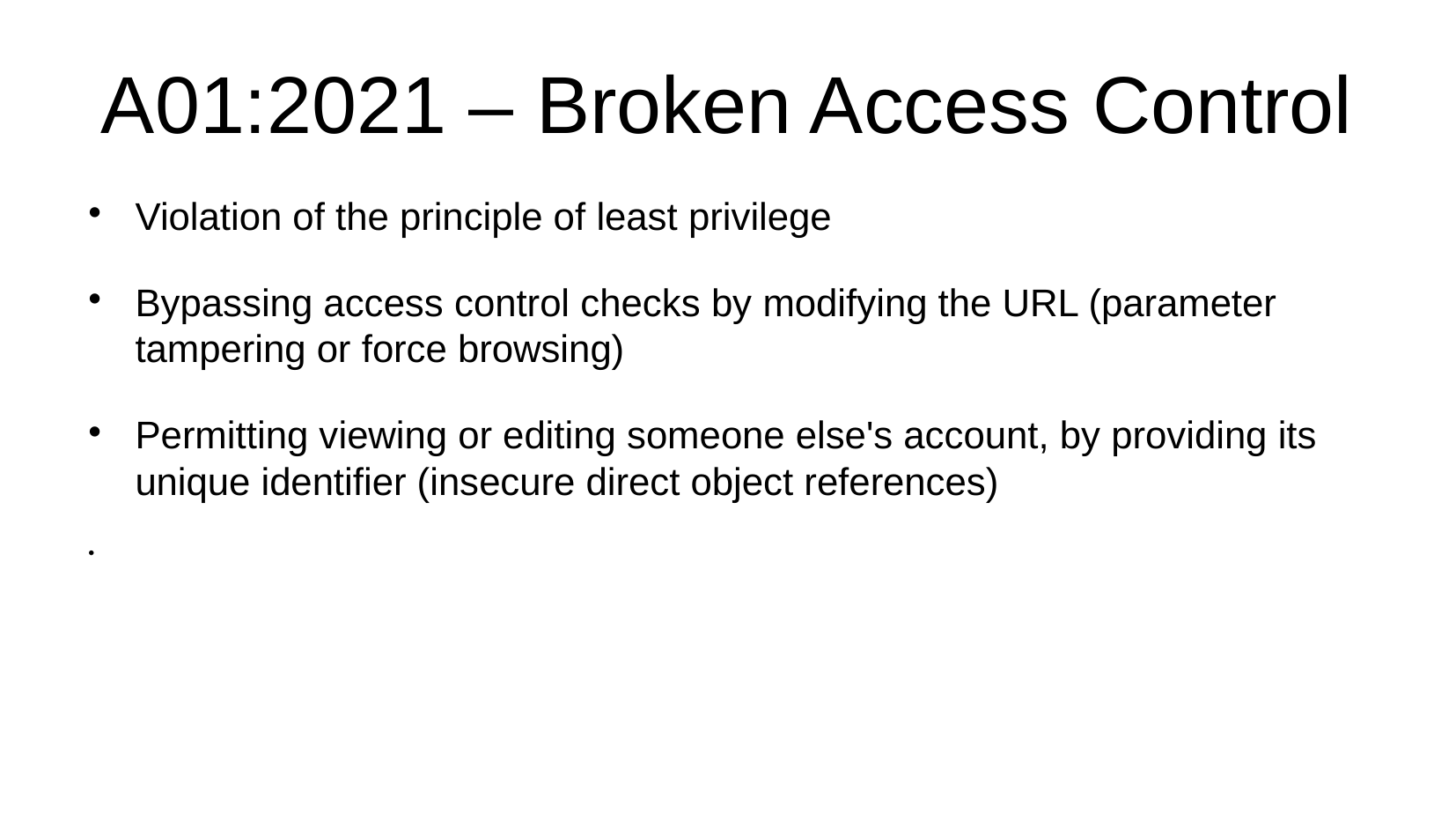

# A01:2021 – Broken Access Control
Violation of the principle of least privilege
Bypassing access control checks by modifying the URL (parameter tampering or force browsing)
Permitting viewing or editing someone else's account, by providing its unique identifier (insecure direct object references)